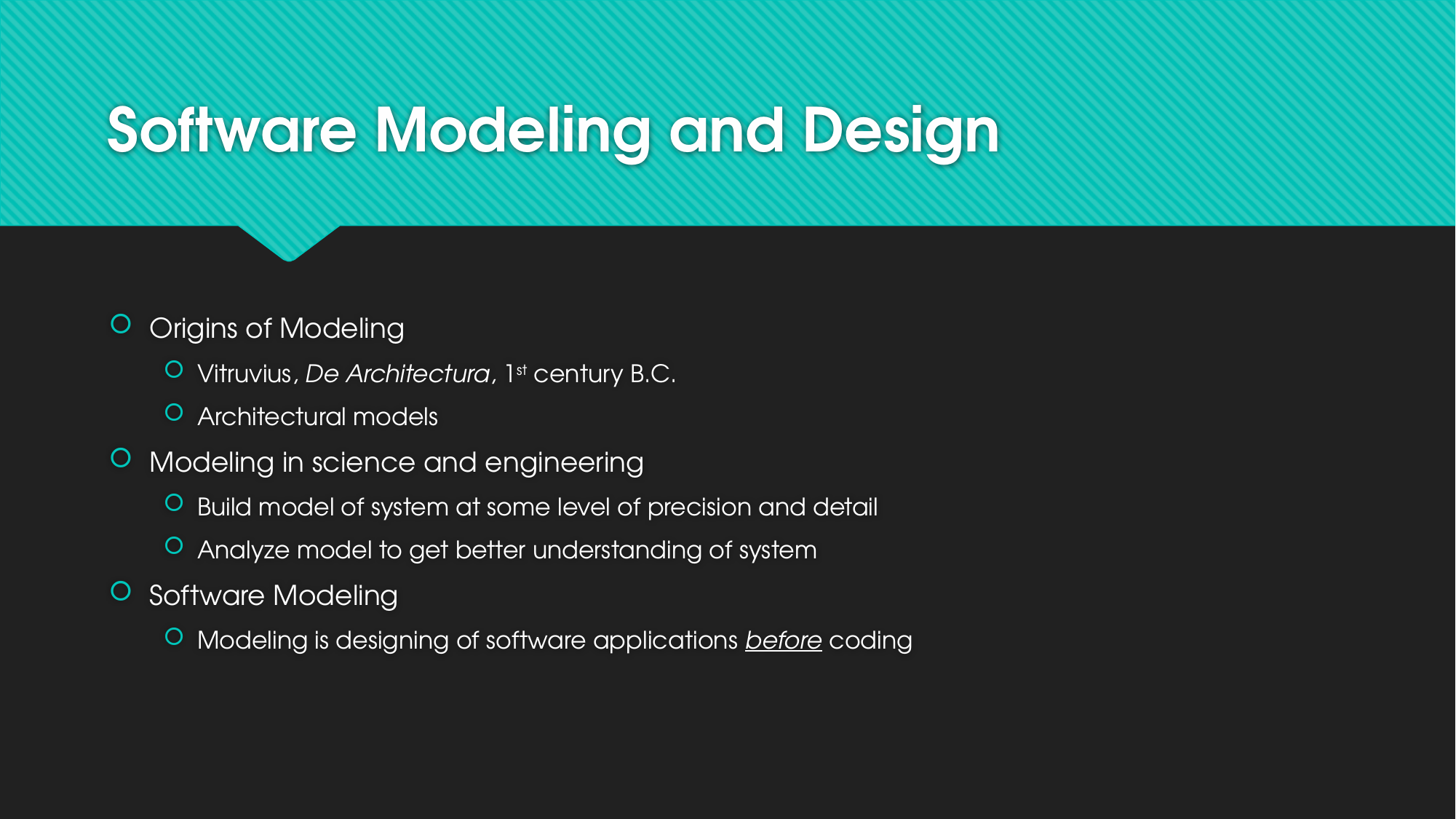

# Software Modeling and Design
Origins of Modeling
Vitruvius, De Architectura, 1st century B.C.
Architectural models
Modeling in science and engineering
Build model of system at some level of precision and detail
Analyze model to get better understanding of system
Software Modeling
Modeling is designing of software applications before coding